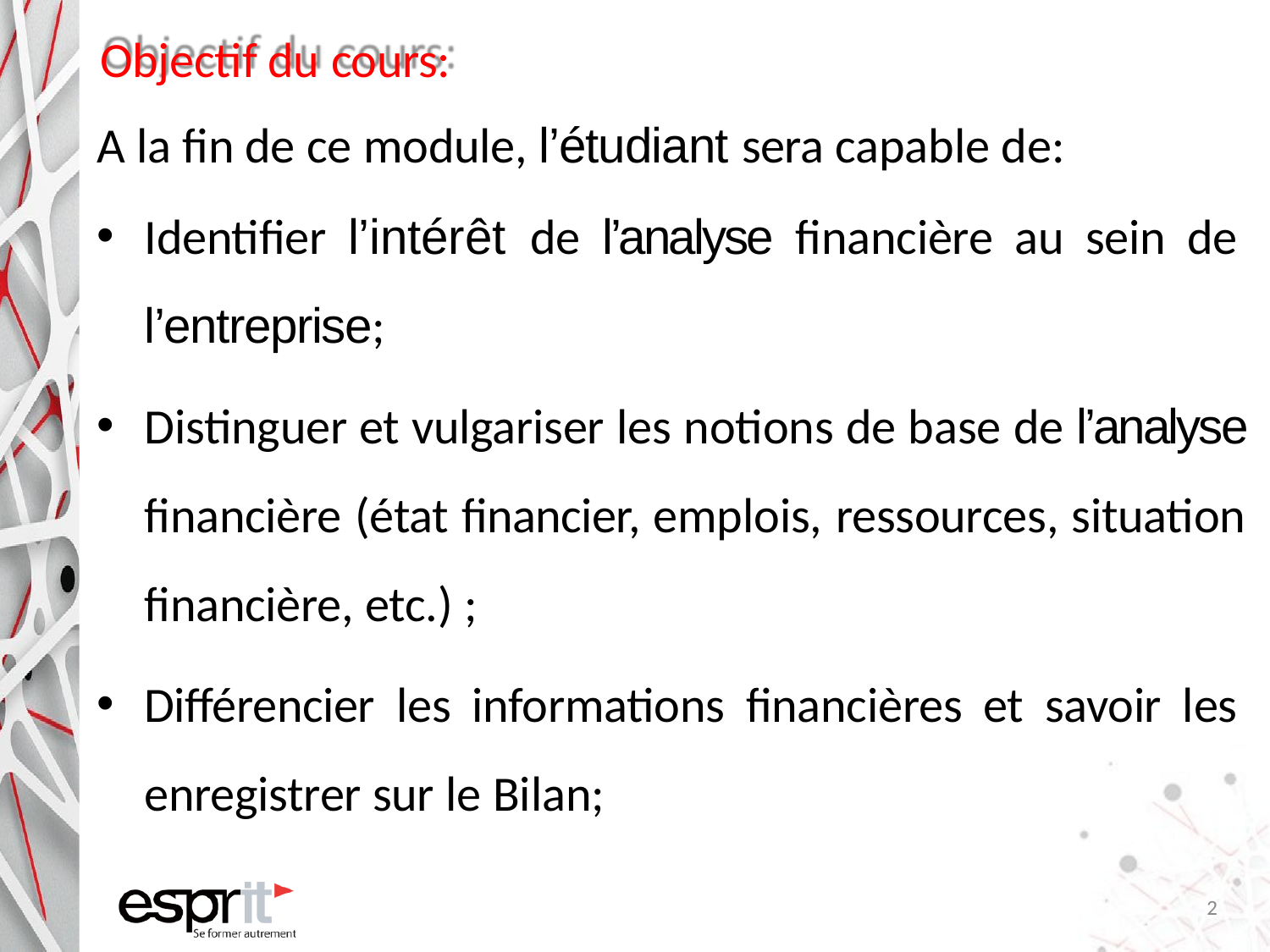

Objectif du cours:
A la fin de ce module, l’étudiant sera capable de:
Identifier l’intérêt de l’analyse financière au sein de  l’entreprise;
Distinguer et vulgariser les notions de base de l’analyse  financière (état financier, emplois, ressources, situation  financière, etc.) ;
Différencier les informations financières et savoir les  enregistrer sur le Bilan;

2